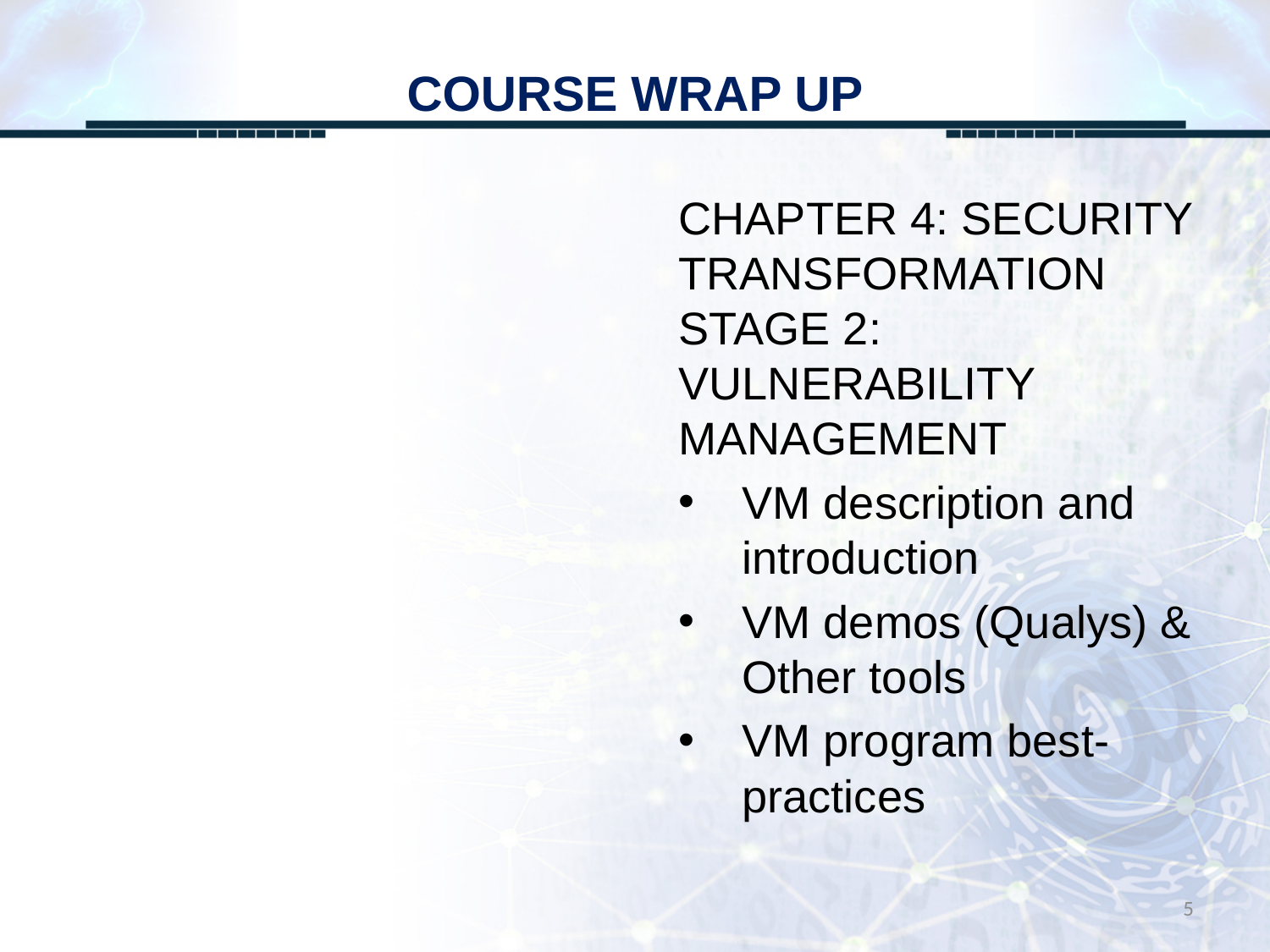

# COURSE WRAP UP
CHAPTER 4: SECURITY TRANSFORMATION STAGE 2: VULNERABILITY MANAGEMENT
VM description and introduction
VM demos (Qualys) & Other tools
VM program best-practices

5